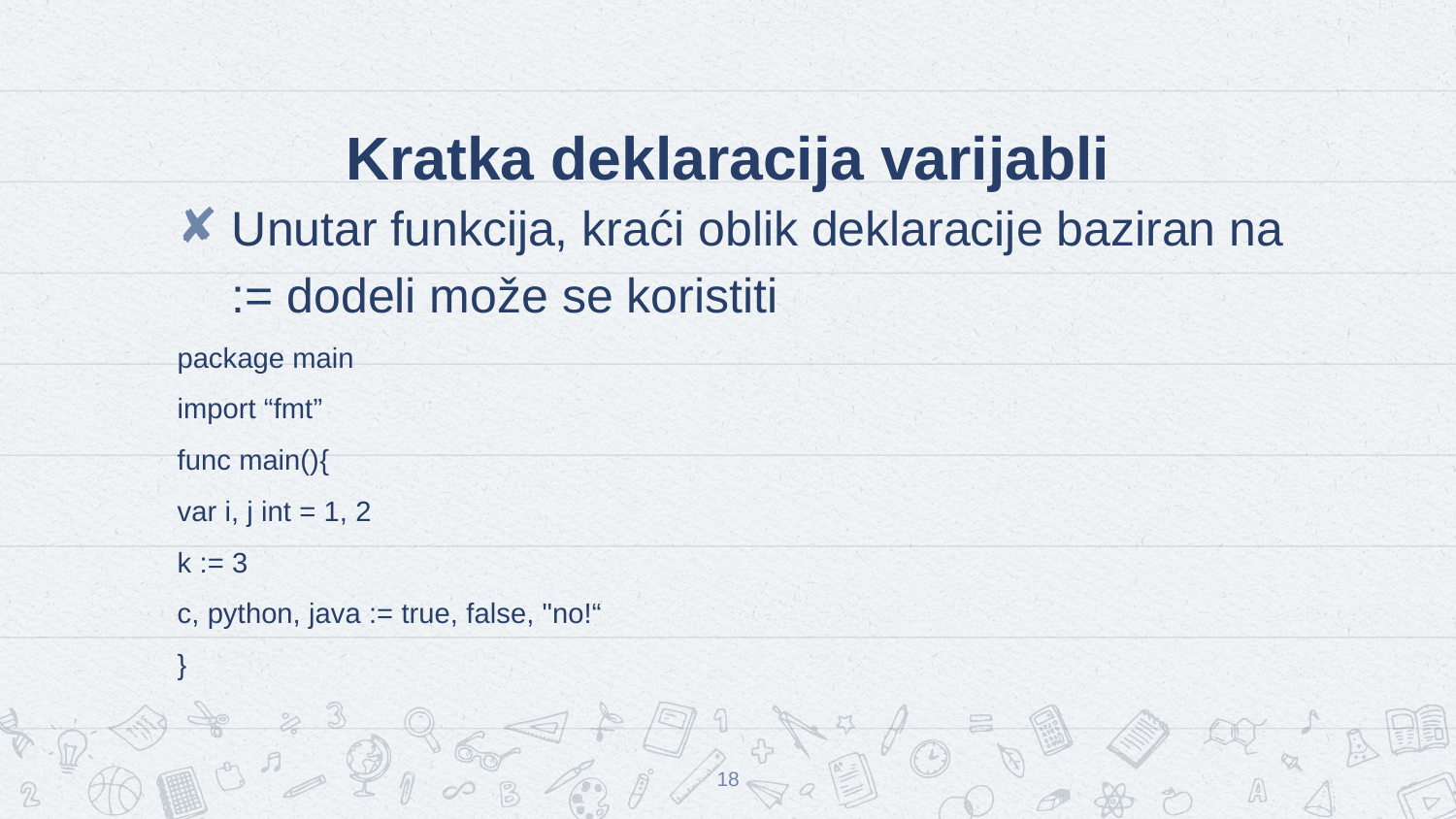

# Kratka deklaracija varijabli
Unutar funkcija, kraći oblik deklaracije baziran na := dodeli može se koristiti
package main
import “fmt”
func main(){
var i, j int = 1, 2
k := 3
c, python, java := true, false, "no!“
}
18